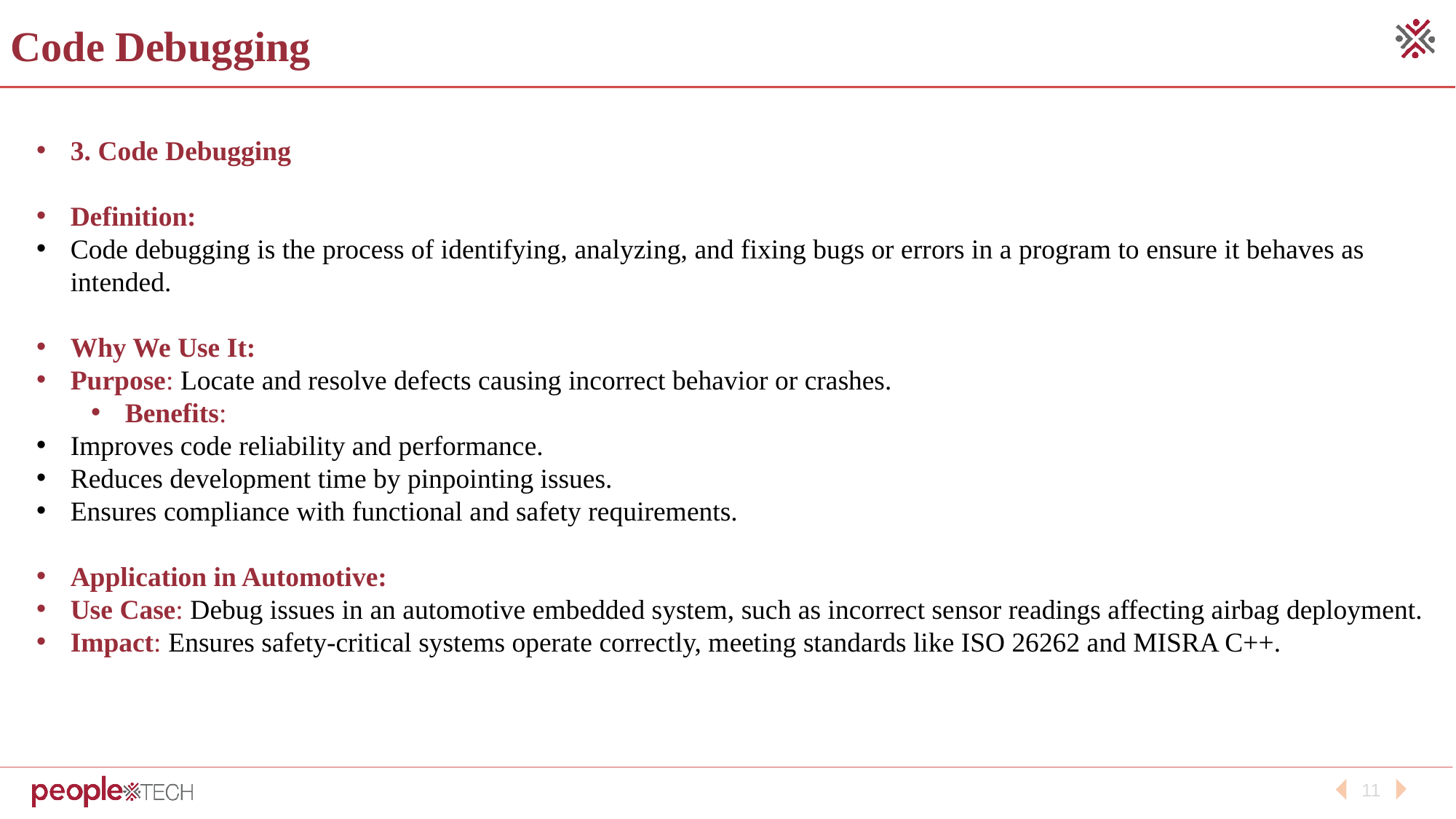

Code Debugging

3. Code Debugging

Definition:
Code debugging is the process of identifying, analyzing, and fixing bugs or errors in a program to ensure it behaves as intended.

Why We Use It:
Purpose: Locate and resolve defects causing incorrect behavior or crashes.
Benefits:
Improves code reliability and performance.
Reduces development time by pinpointing issues.
Ensures compliance with functional and safety requirements.

Application in Automotive:
Use Case: Debug issues in an automotive embedded system, such as incorrect sensor readings affecting airbag deployment.
Impact: Ensures safety-critical systems operate correctly, meeting standards like ISO 26262 and MISRA C++.